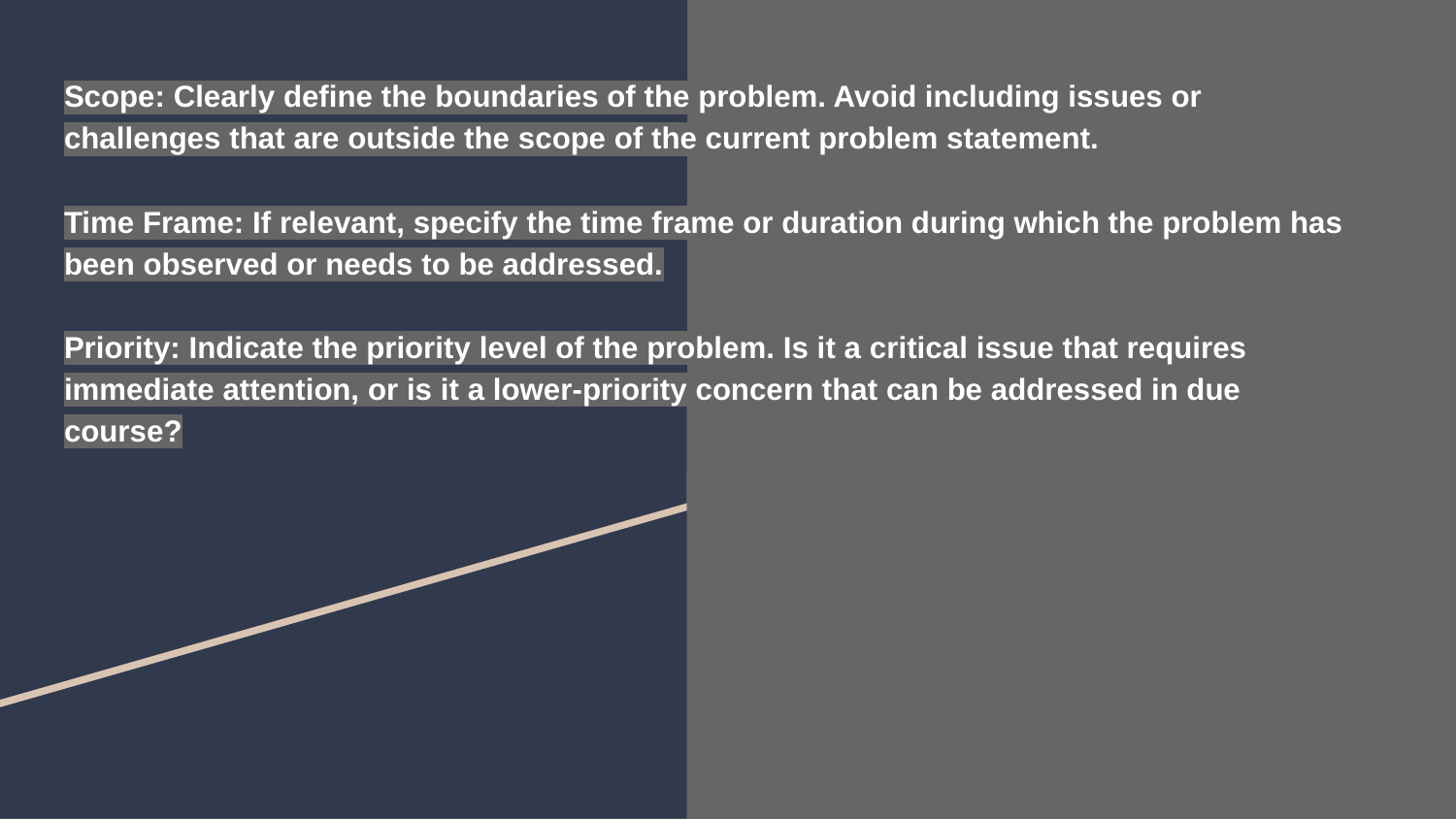

# Scope: Clearly define the boundaries of the problem. Avoid including issues or challenges that are outside the scope of the current problem statement.

Time Frame: If relevant, specify the time frame or duration during which the problem has been observed or needs to be addressed.

Priority: Indicate the priority level of the problem. Is it a critical issue that requires immediate attention, or is it a lower-priority concern that can be addressed in due course?